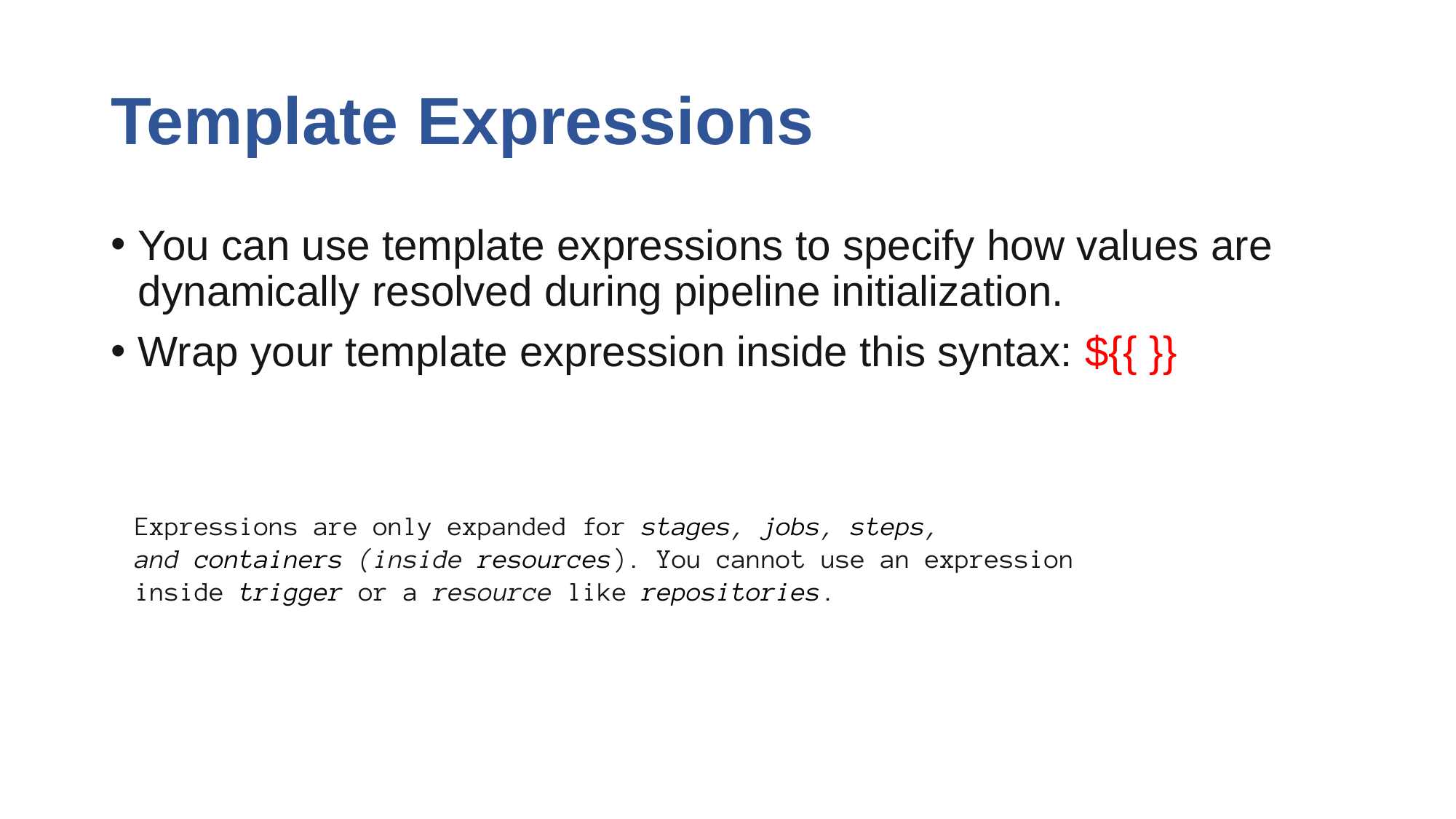

# Template Expressions
You can use template expressions to specify how values are dynamically resolved during pipeline initialization.
Wrap your template expression inside this syntax: ${{ }}
Expressions are only expanded for stages, jobs, steps, and containers (inside resources). You cannot use an expression inside trigger or a resource like repositories.